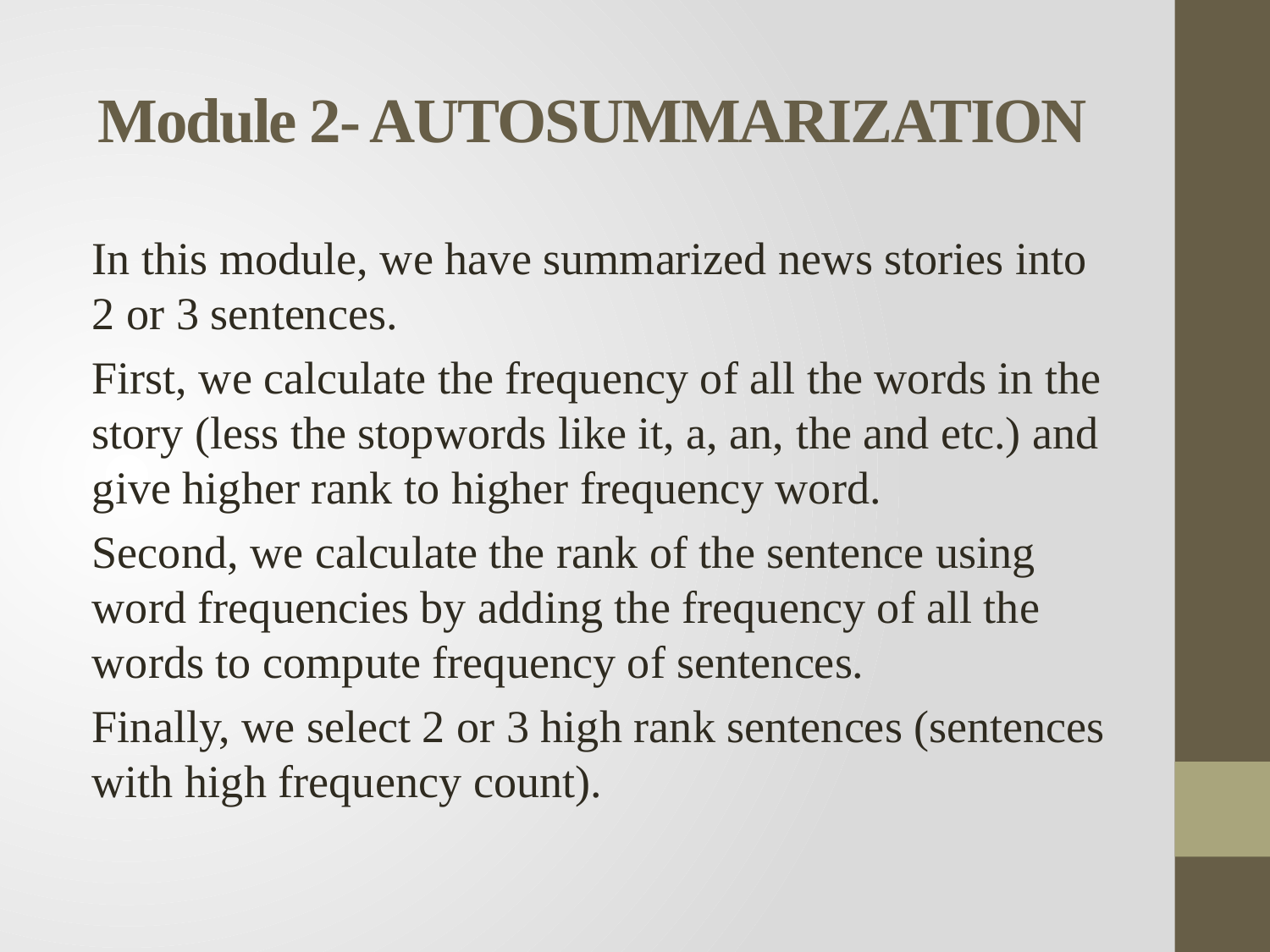

# Module 2- AUTOSUMMARIZATION
In this module, we have summarized news stories into 2 or 3 sentences.
First, we calculate the frequency of all the words in the story (less the stopwords like it, a, an, the and etc.) and give higher rank to higher frequency word.
Second, we calculate the rank of the sentence using word frequencies by adding the frequency of all the words to compute frequency of sentences.
Finally, we select 2 or 3 high rank sentences (sentences with high frequency count).